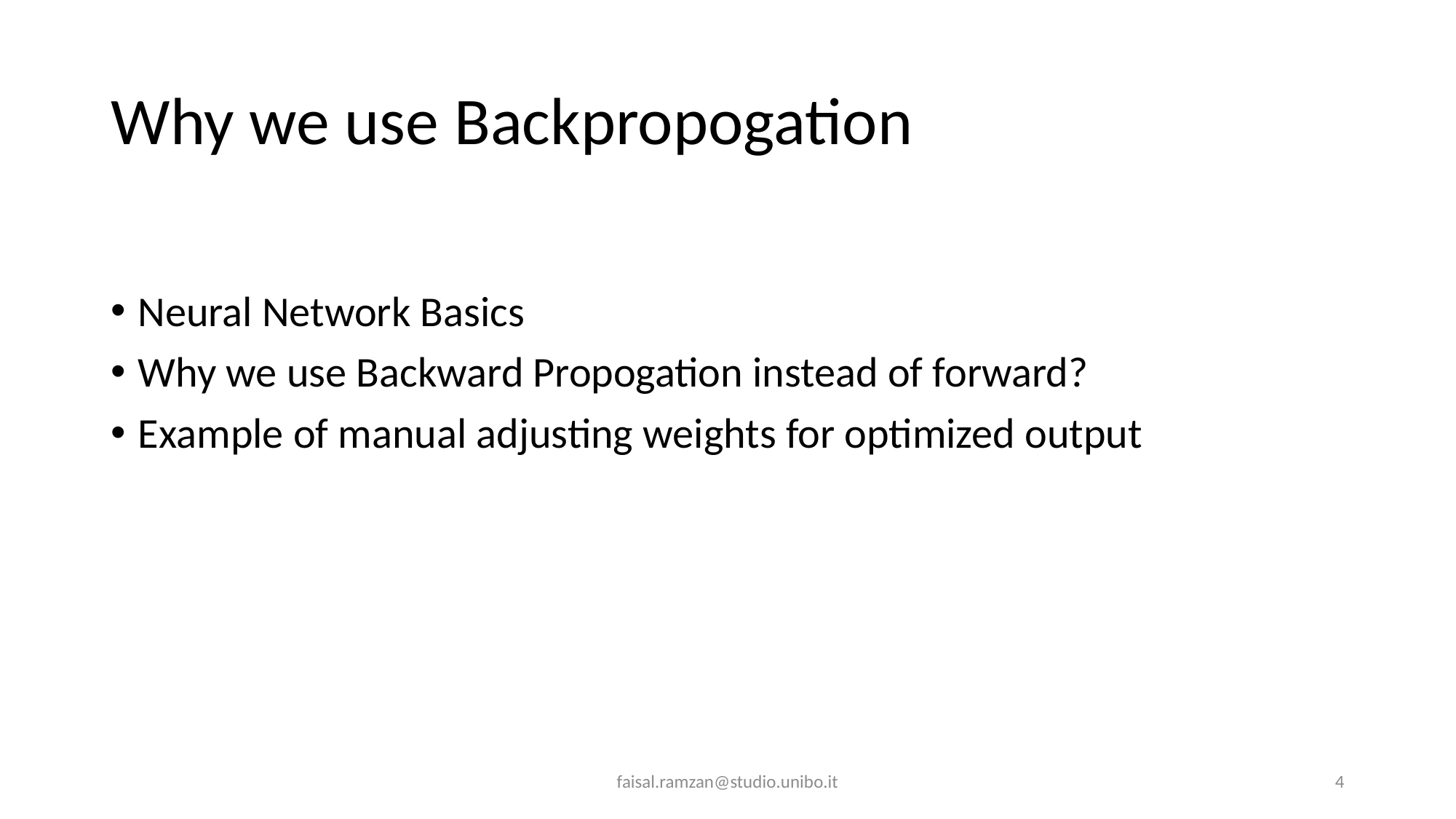

# Why we use Backpropogation

Neural Network Basics
Why we use Backward Propogation instead of forward?
Example of manual adjusting weights for optimized output

faisal.ramzan@studio.unibo.it
4